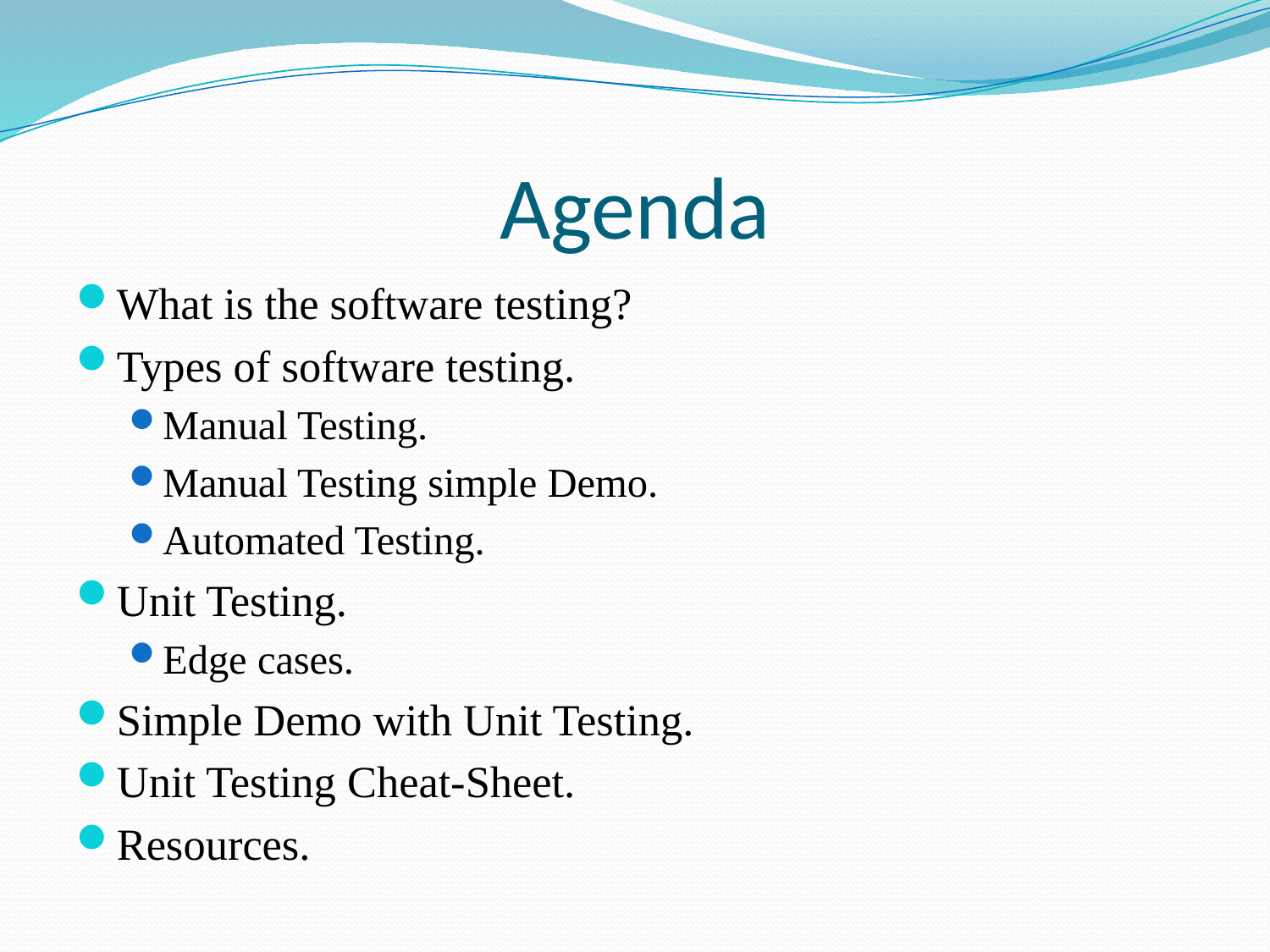

# Agenda
What is the software testing?
Types of software testing.
Manual Testing.
Manual Testing simple Demo.
Automated Testing.
Unit Testing.
Edge cases.
Simple Demo with Unit Testing.
Unit Testing Cheat-Sheet.
Resources.